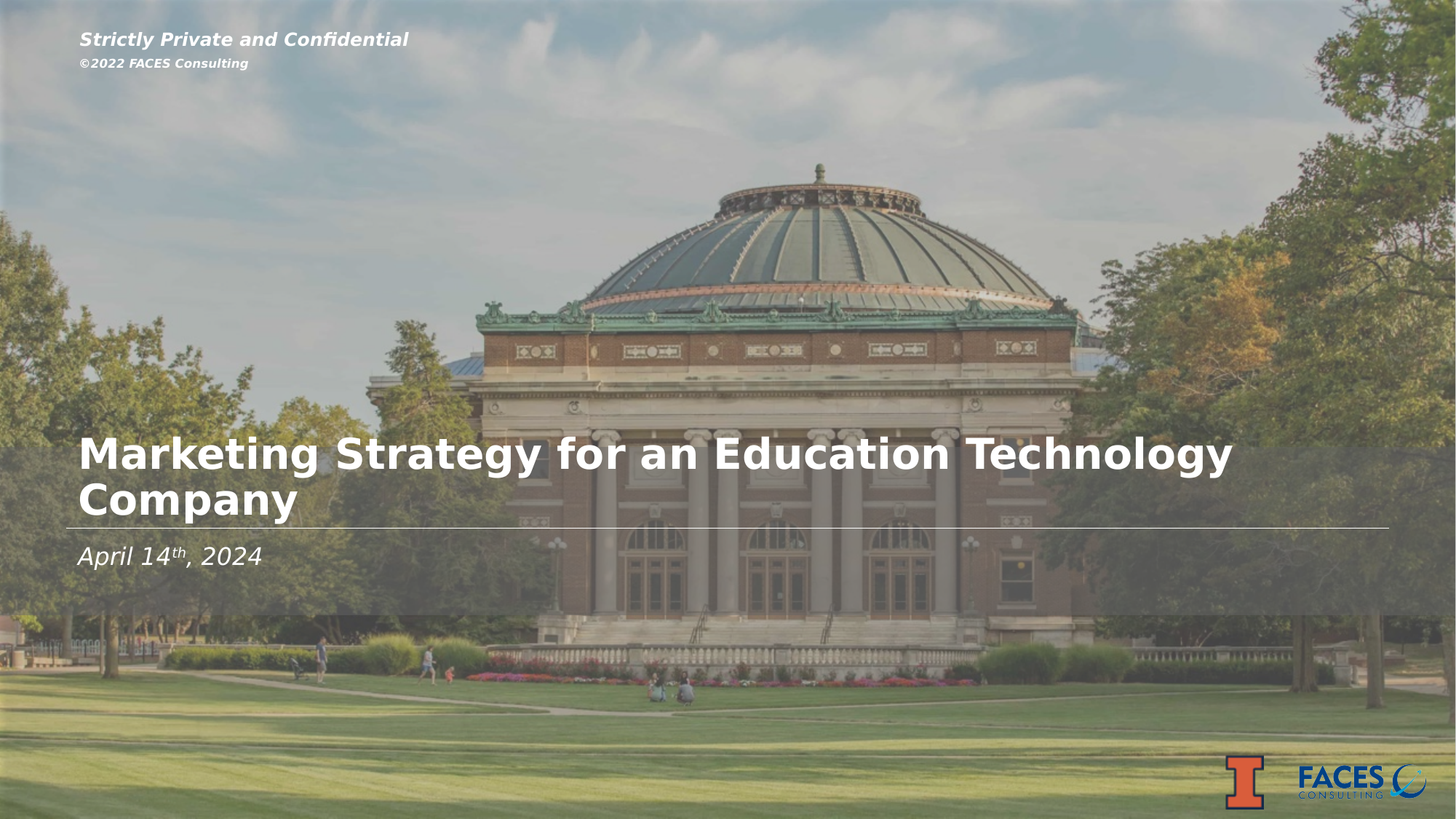

# Marketing Strategy for an Education Technology Company
April 14th, 2024